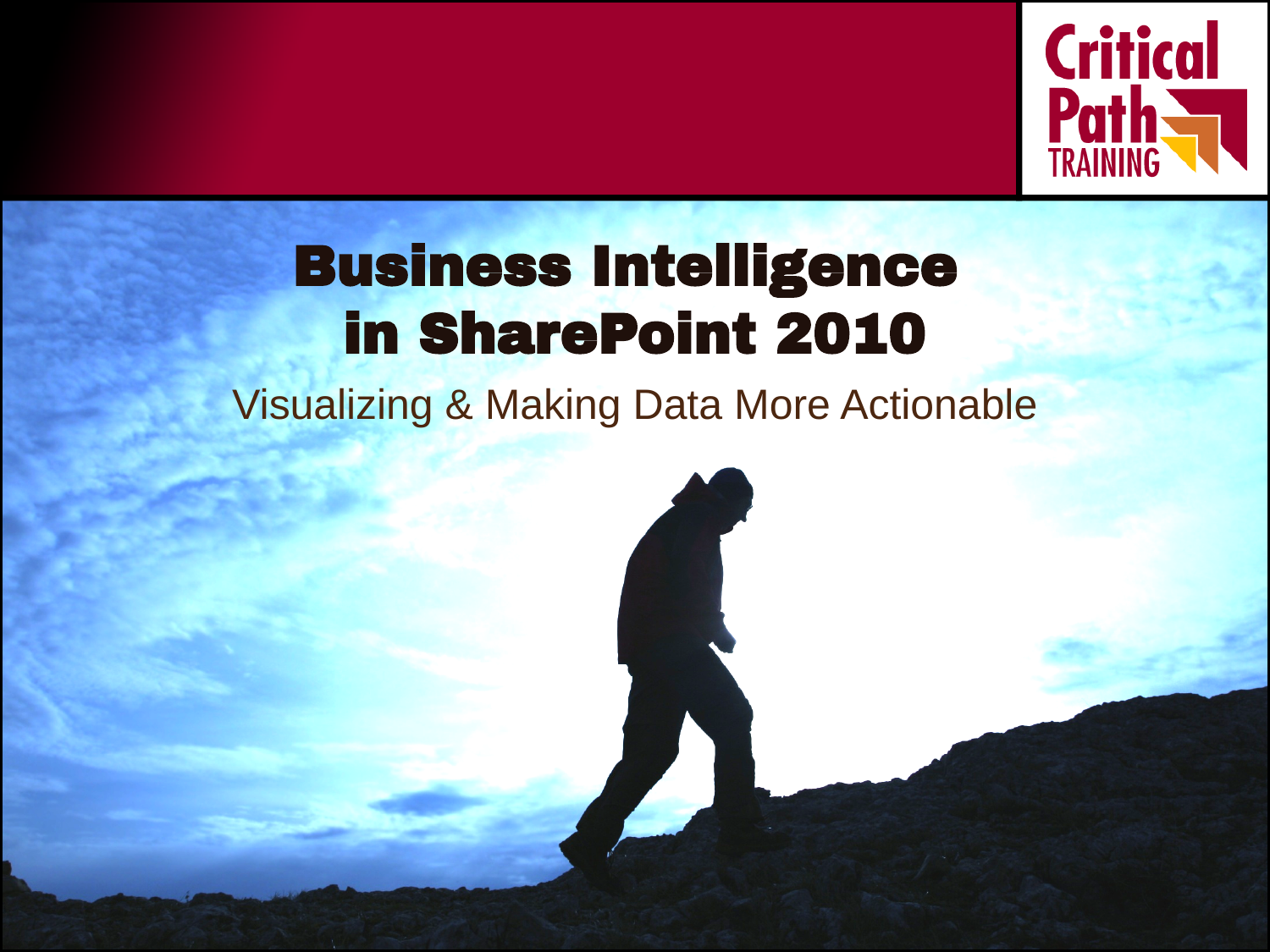

# Business Intelligence in SharePoint 2010
Visualizing & Making Data More Actionable